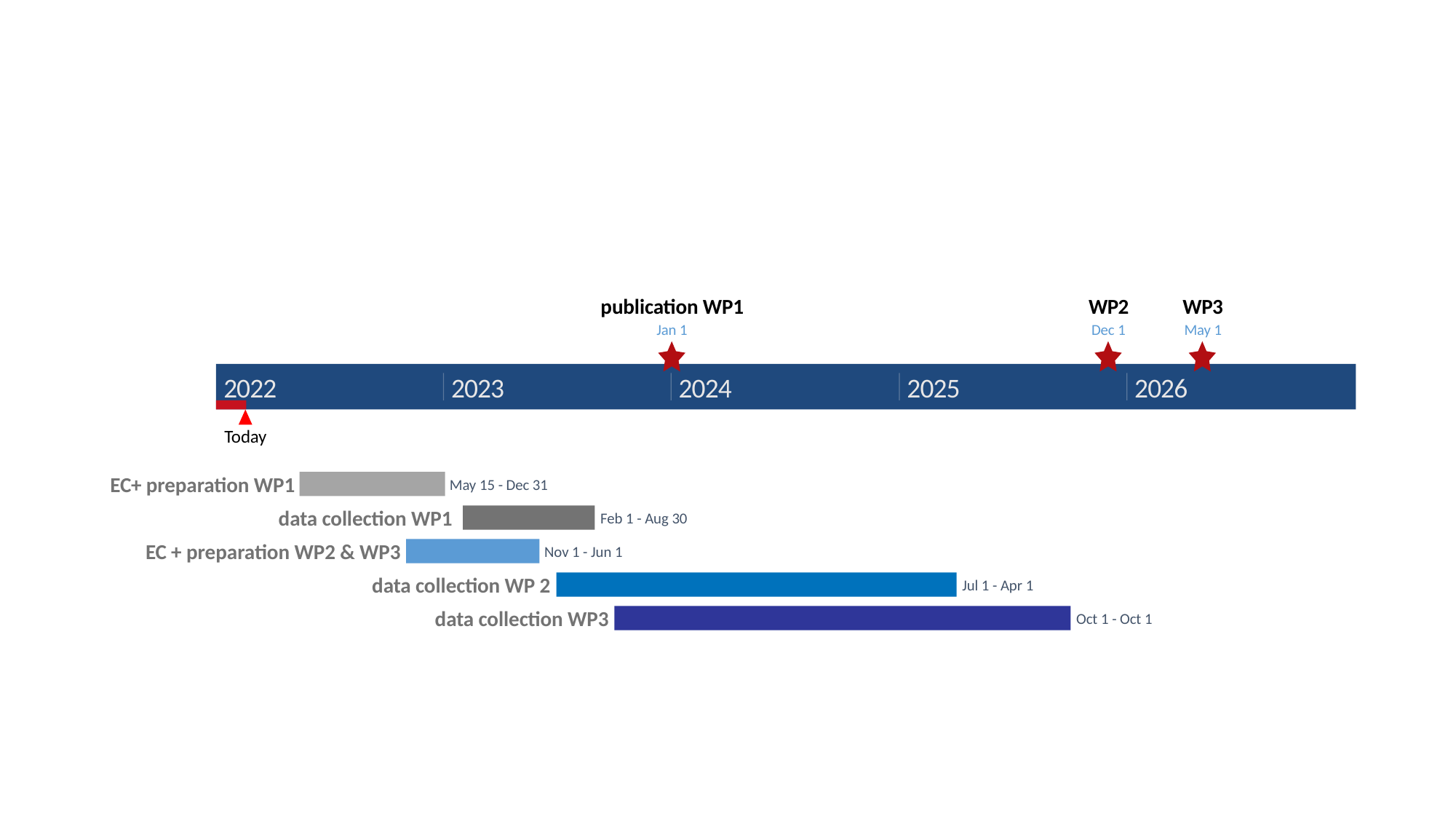

165 days
152 days
457 days
523 days
151 days

2022
2026
publication WP1
WP2
WP3
Jan 1
Dec 1
May 1

2022
2023
2024
2025
2026

Today
EC+ preparation WP1

May 15 - Dec 31
data collection WP1

Feb 1 - Aug 30
EC + preparation WP2 & WP3

Nov 1 - Jun 1
data collection WP 2

Jul 1 - Apr 1
data collection WP3

Oct 1 - Oct 1